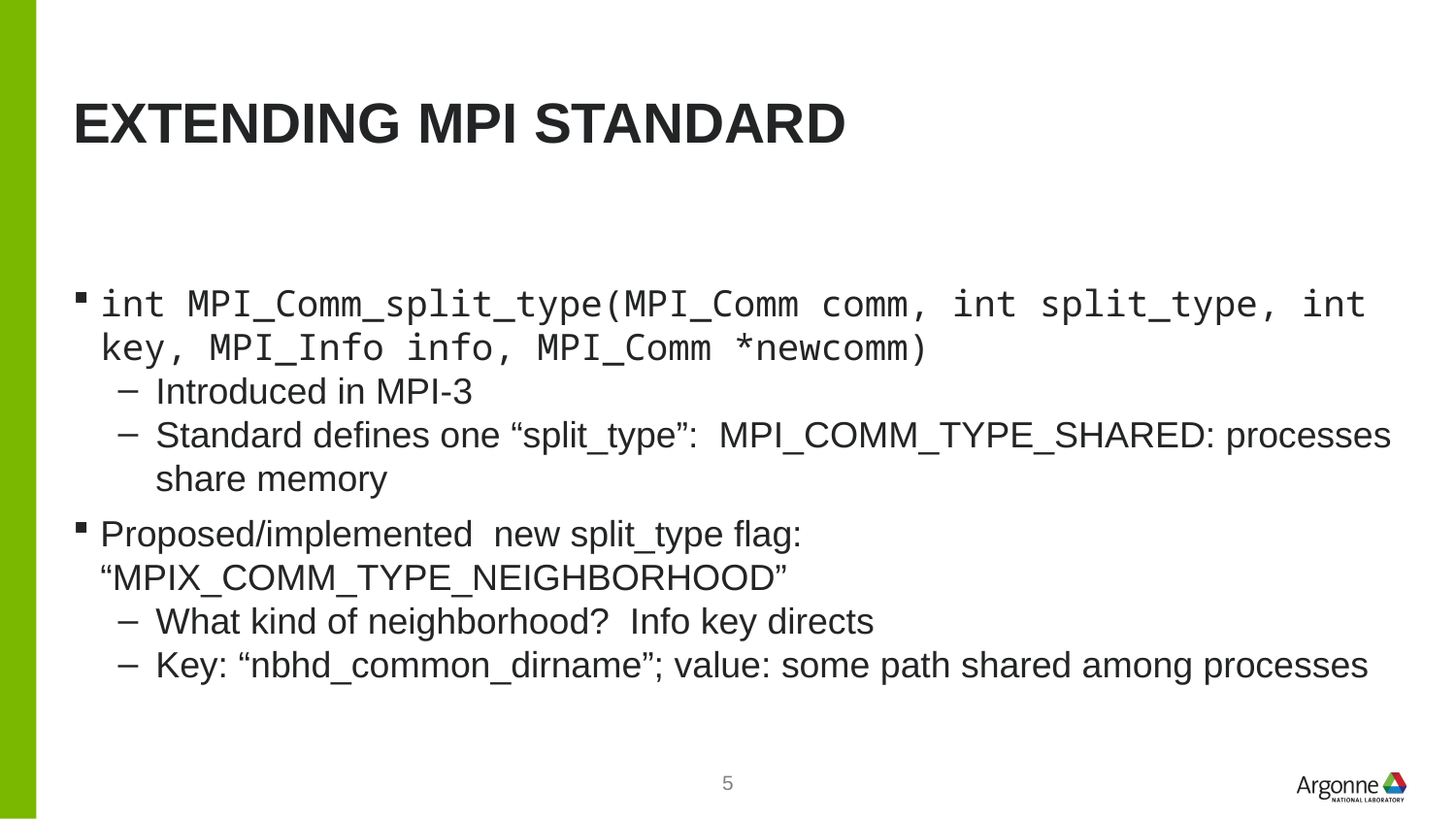

# Extending MPI standard

int MPI_Comm_split_type(MPI_Comm comm, int split_type, int key, MPI_Info info, MPI_Comm *newcomm)
Introduced in MPI-3
Standard defines one “split_type”:  MPI_COMM_TYPE_SHARED: processes share memory
Proposed/implemented  new split_type flag: “MPIX_COMM_TYPE_NEIGHBORHOOD”
What kind of neighborhood?  Info key directs
Key: “nbhd_common_dirname”; value: some path shared among processes

5